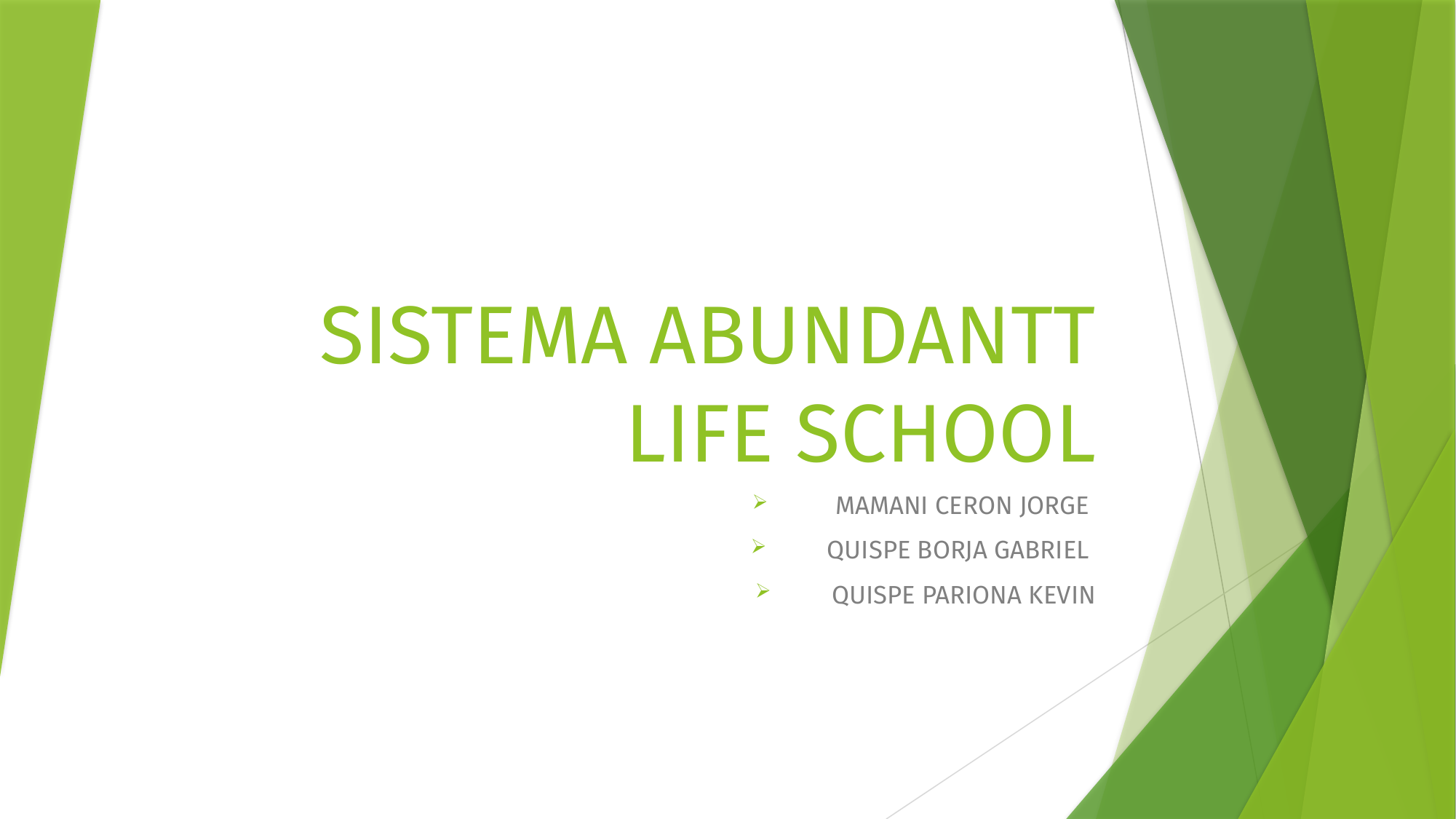

# SISTEMA ABUNDANTT LIFE SCHOOL
MAMANI CERON JORGE
QUISPE BORJA GABRIEL
QUISPE PARIONA KEVIN